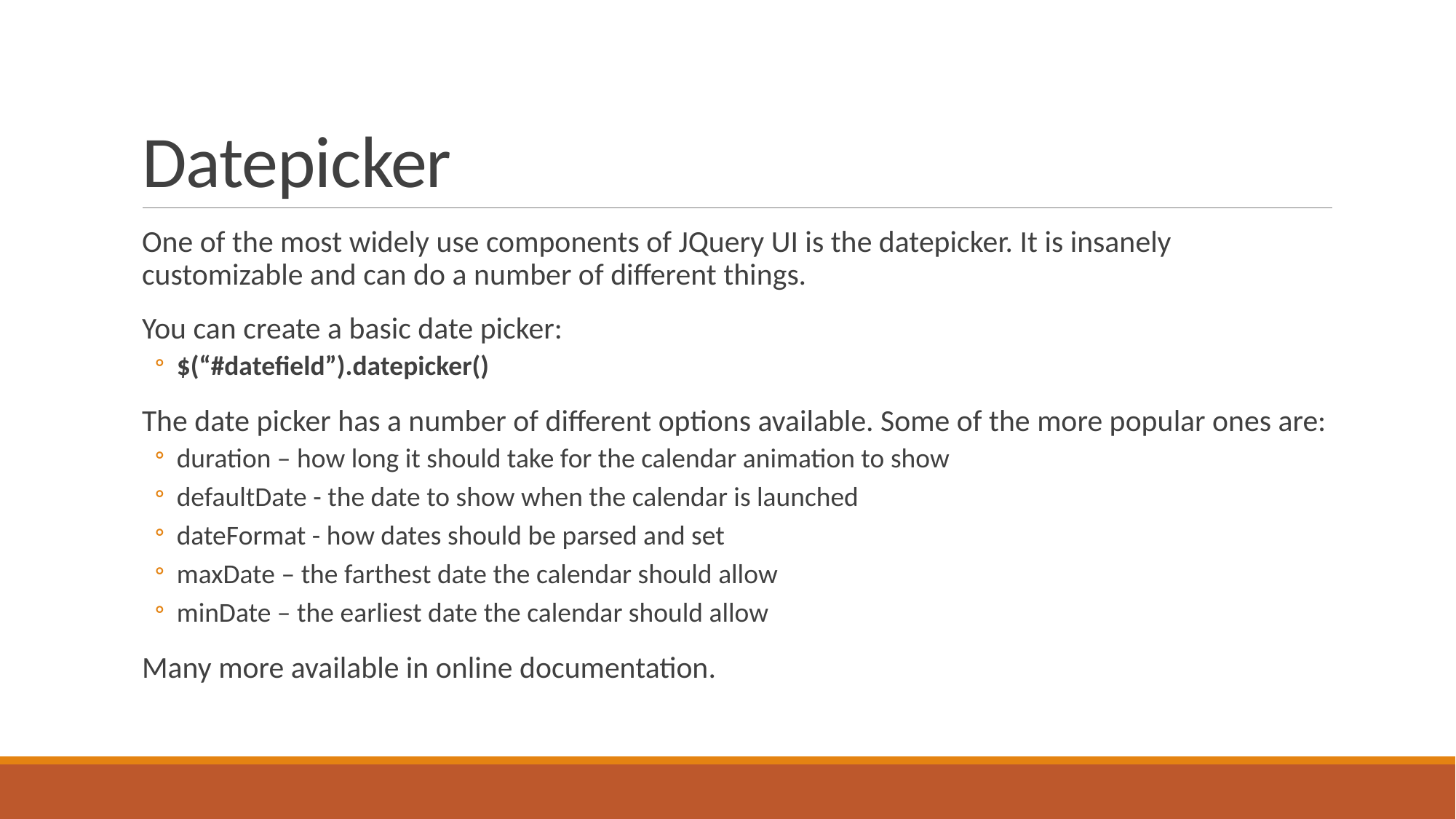

# Datepicker
One of the most widely use components of JQuery UI is the datepicker. It is insanely customizable and can do a number of different things.
You can create a basic date picker:
$(“#datefield”).datepicker()
The date picker has a number of different options available. Some of the more popular ones are:
duration – how long it should take for the calendar animation to show
defaultDate - the date to show when the calendar is launched
dateFormat - how dates should be parsed and set
maxDate – the farthest date the calendar should allow
minDate – the earliest date the calendar should allow
Many more available in online documentation.